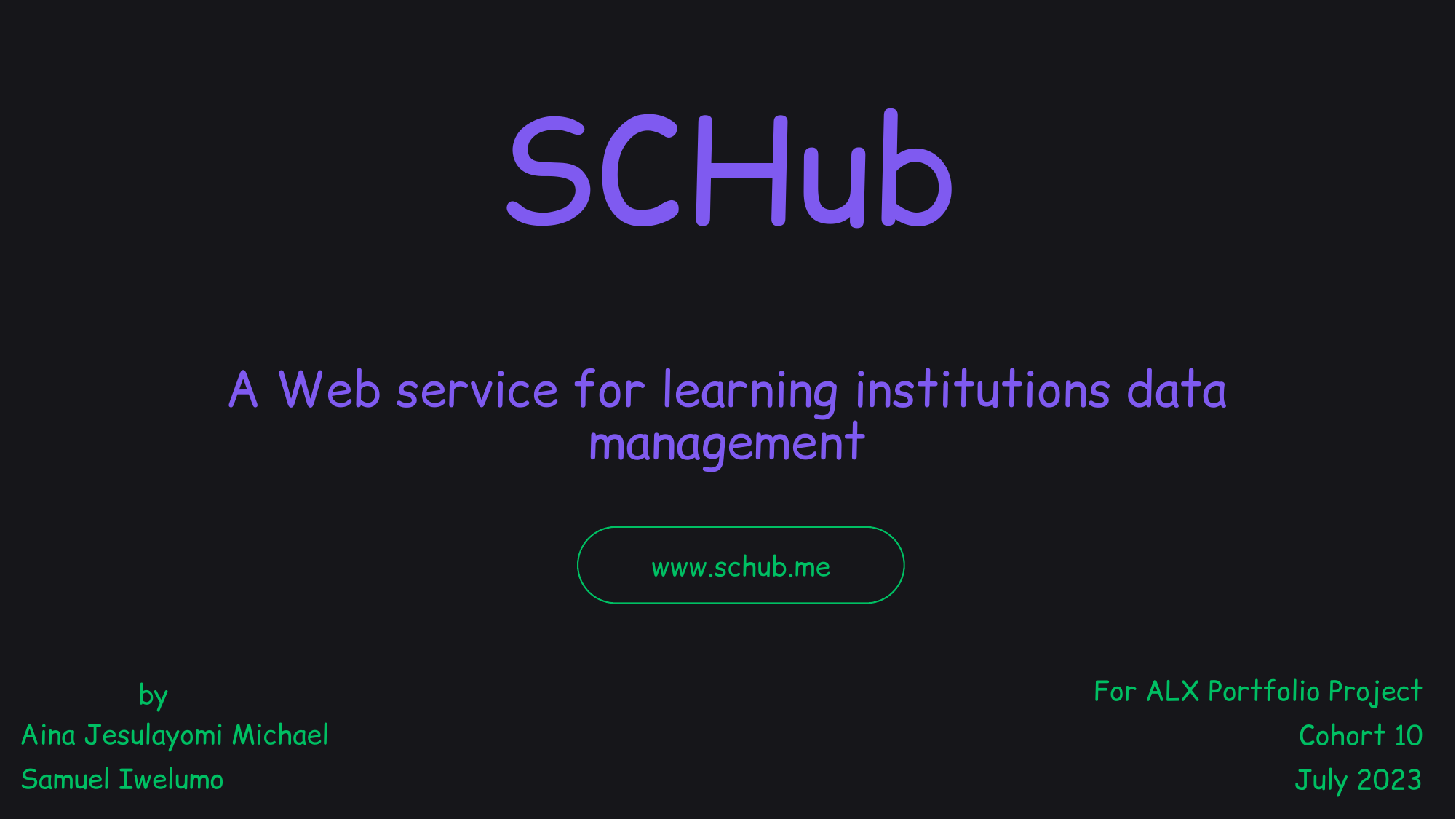

# SCHub
A Web service for learning institutions data management
www.schub.me
For ALX Portfolio Project
Cohort 10
July 2023
by
Aina Jesulayomi Michael
Samuel Iwelumo